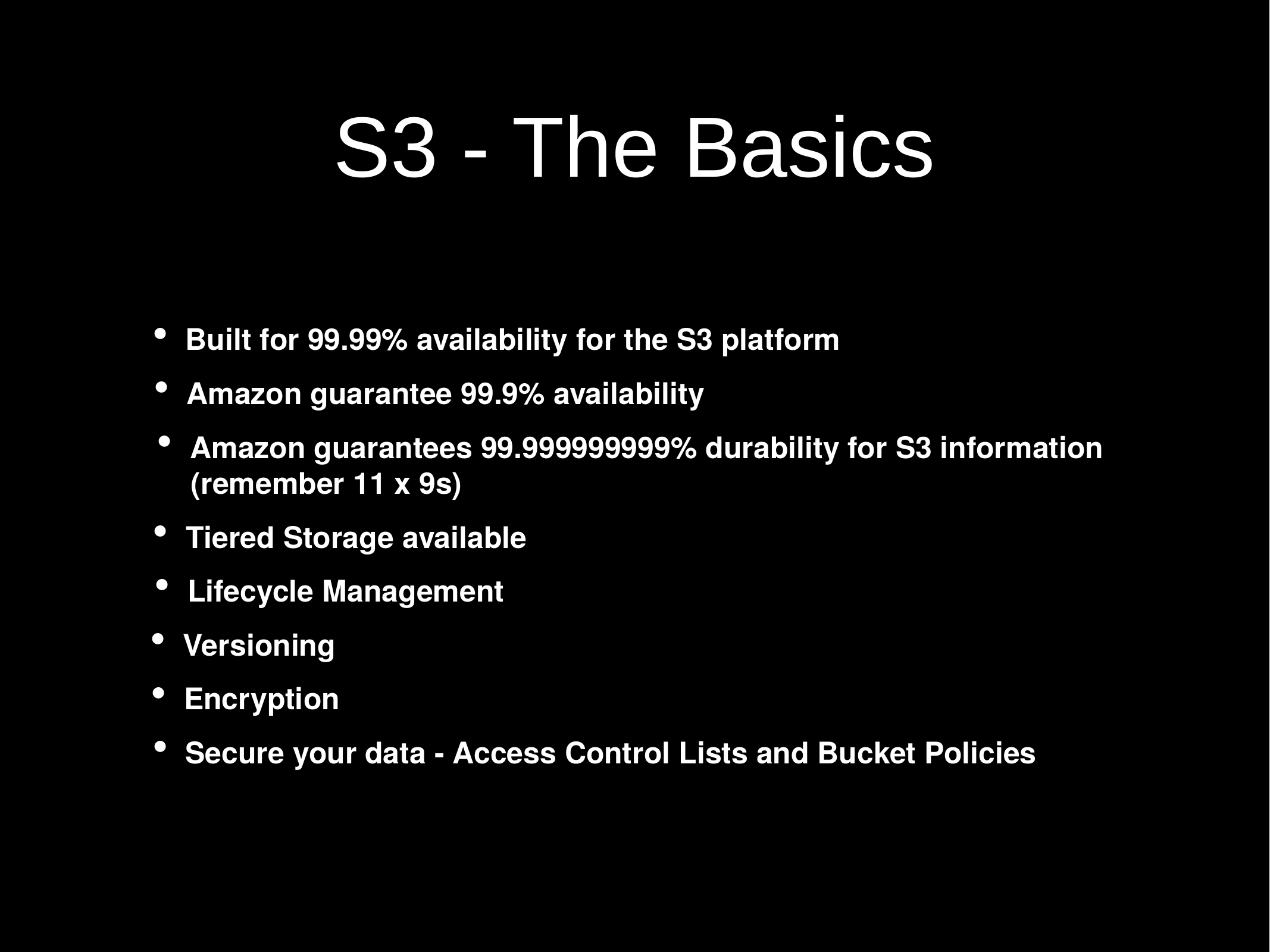

S3 - The Basics
Built for 99.99% availability for the S3 platform
Amazon guarantee 99.9% availability
Amazon guarantees 99.999999999% durability for S3 information
    (remember 11 x 9s)
Tiered Storage available
Lifecycle Management
Versioning
Encryption
Secure your data - Access Control Lists and Bucket Policies